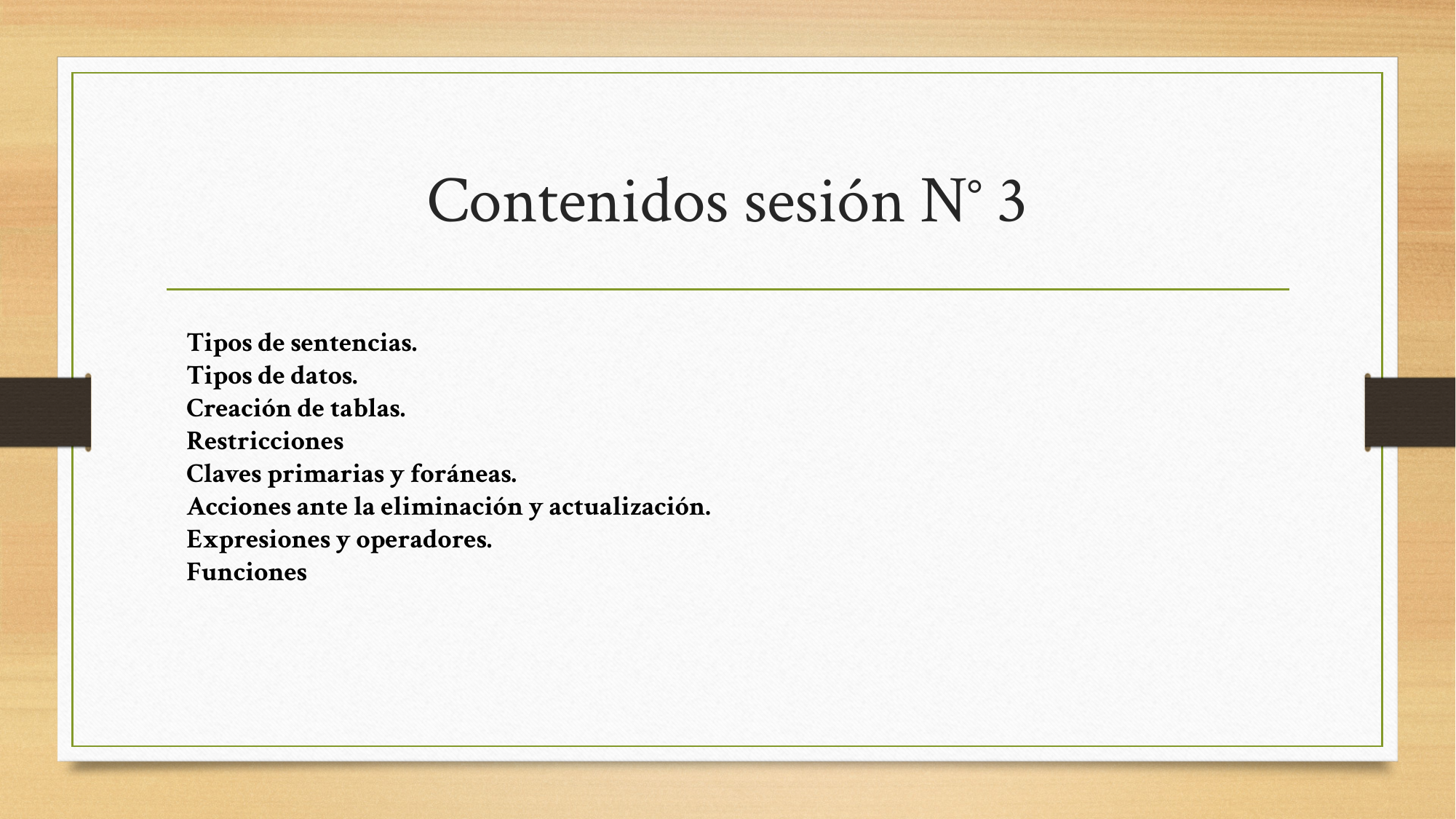

# Contenidos sesión N° 3
Tipos de sentencias.
Tipos de datos.
Creación de tablas.
Restricciones
Claves primarias y foráneas.
Acciones ante la eliminación y actualización.
Expresiones y operadores.
Funciones